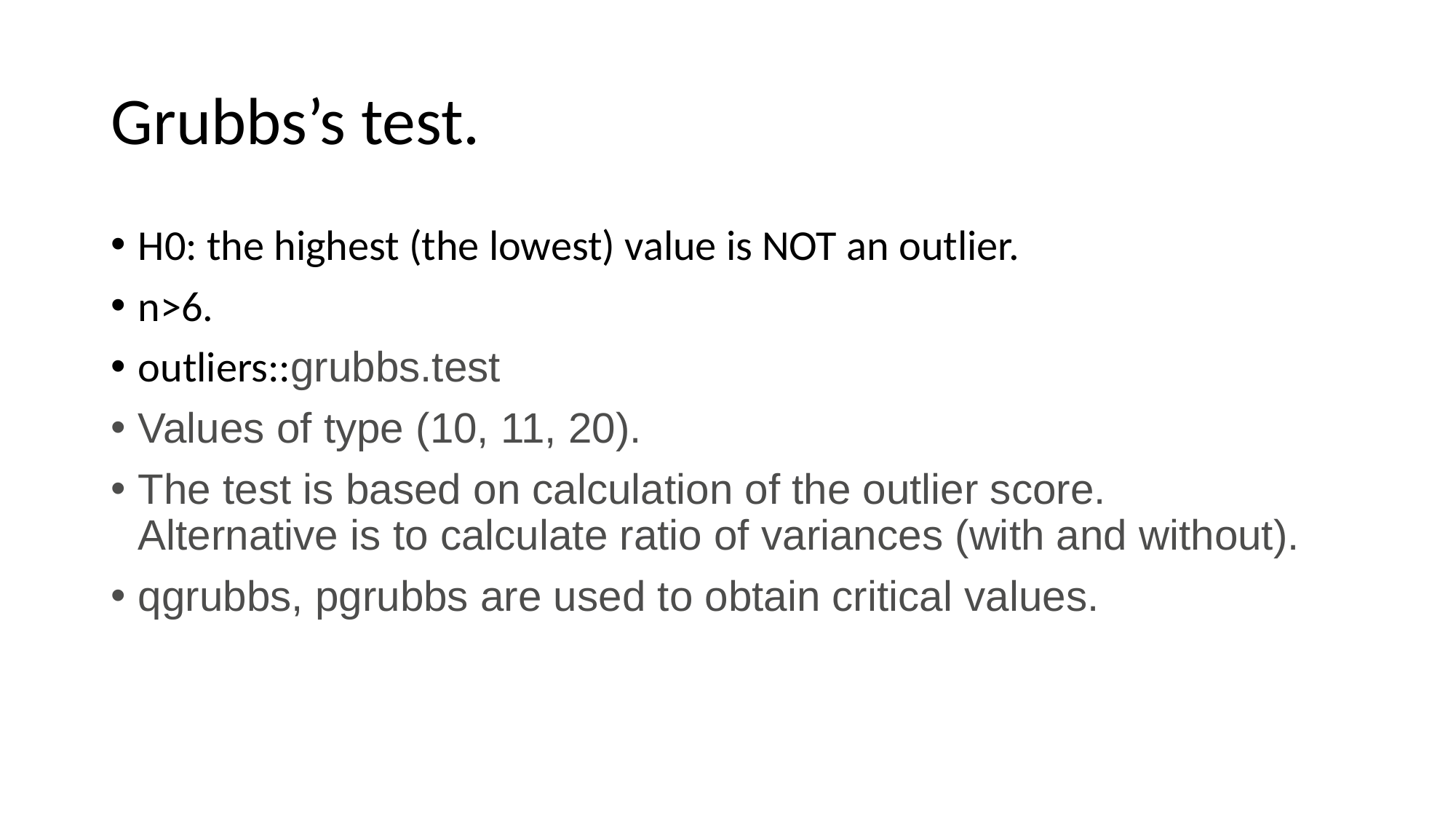

# Grubbs’s test.
H0: the highest (the lowest) value is NOT an outlier.
n>6.
outliers::grubbs.test
Values of type (10, 11, 20).
The test is based on calculation of the outlier score.
Alternative is to calculate ratio of variances (with and without).
qgrubbs, pgrubbs are used to obtain critical values.